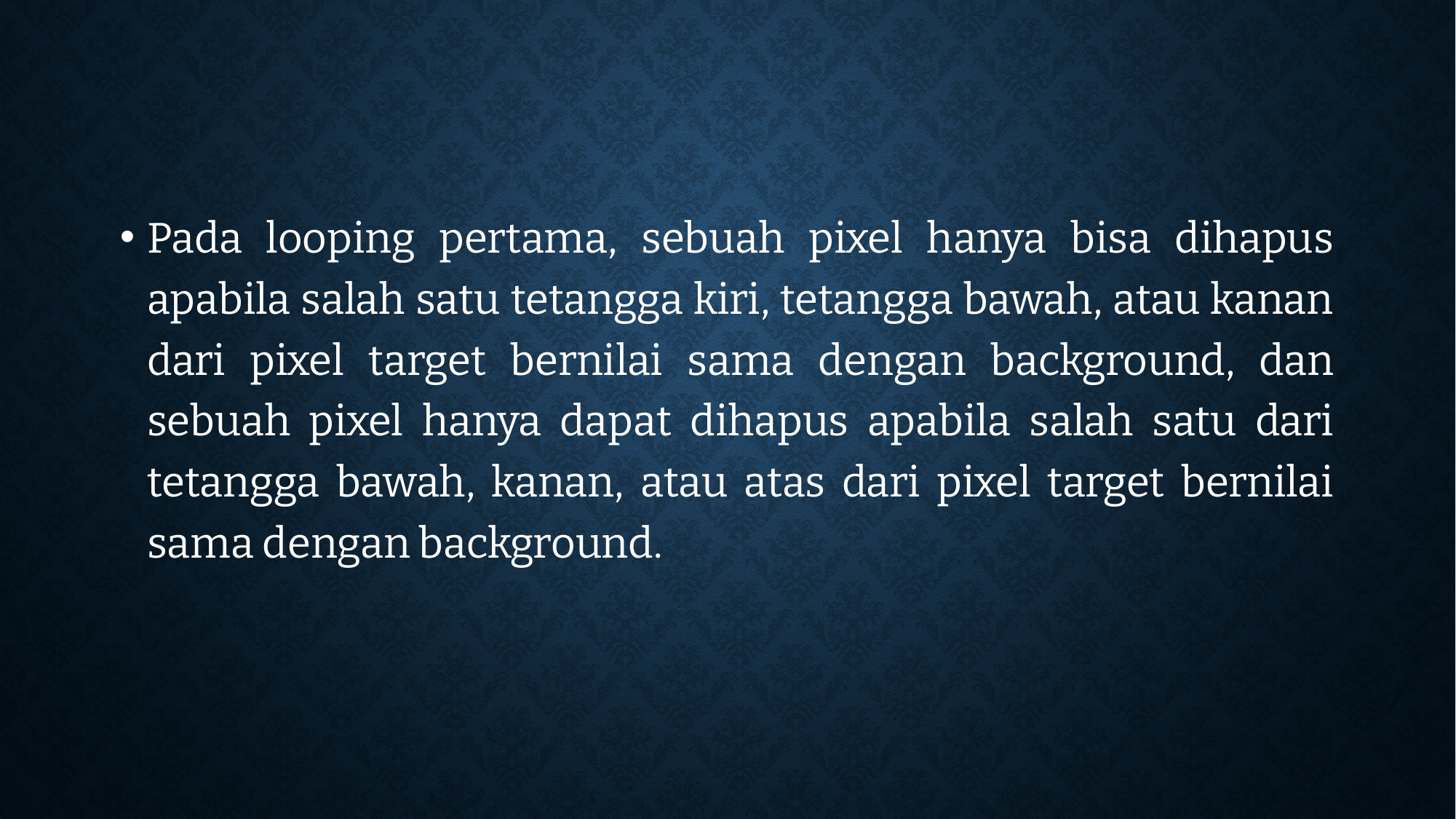

#
Pada looping pertama, sebuah pixel hanya bisa dihapus apabila salah satu tetangga kiri, tetangga bawah, atau kanan dari pixel target bernilai sama dengan background, dan sebuah pixel hanya dapat dihapus apabila salah satu dari tetangga bawah, kanan, atau atas dari pixel target bernilai sama dengan background.